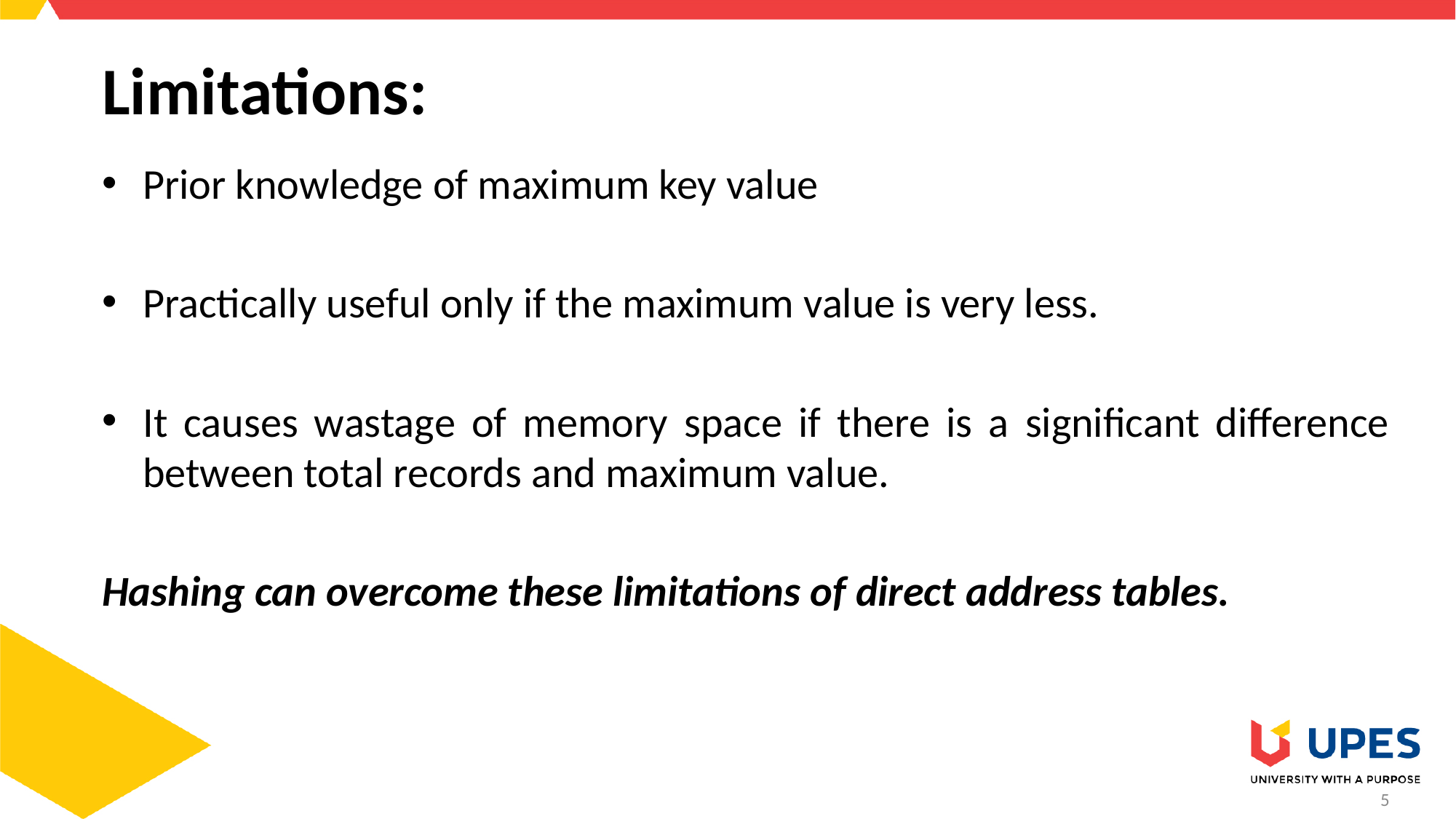

# Limitations:
Prior knowledge of maximum key value

Practically useful only if the maximum value is very less.

It causes wastage of memory space if there is a significant difference between total records and maximum value.

Hashing can overcome these limitations of direct address tables.